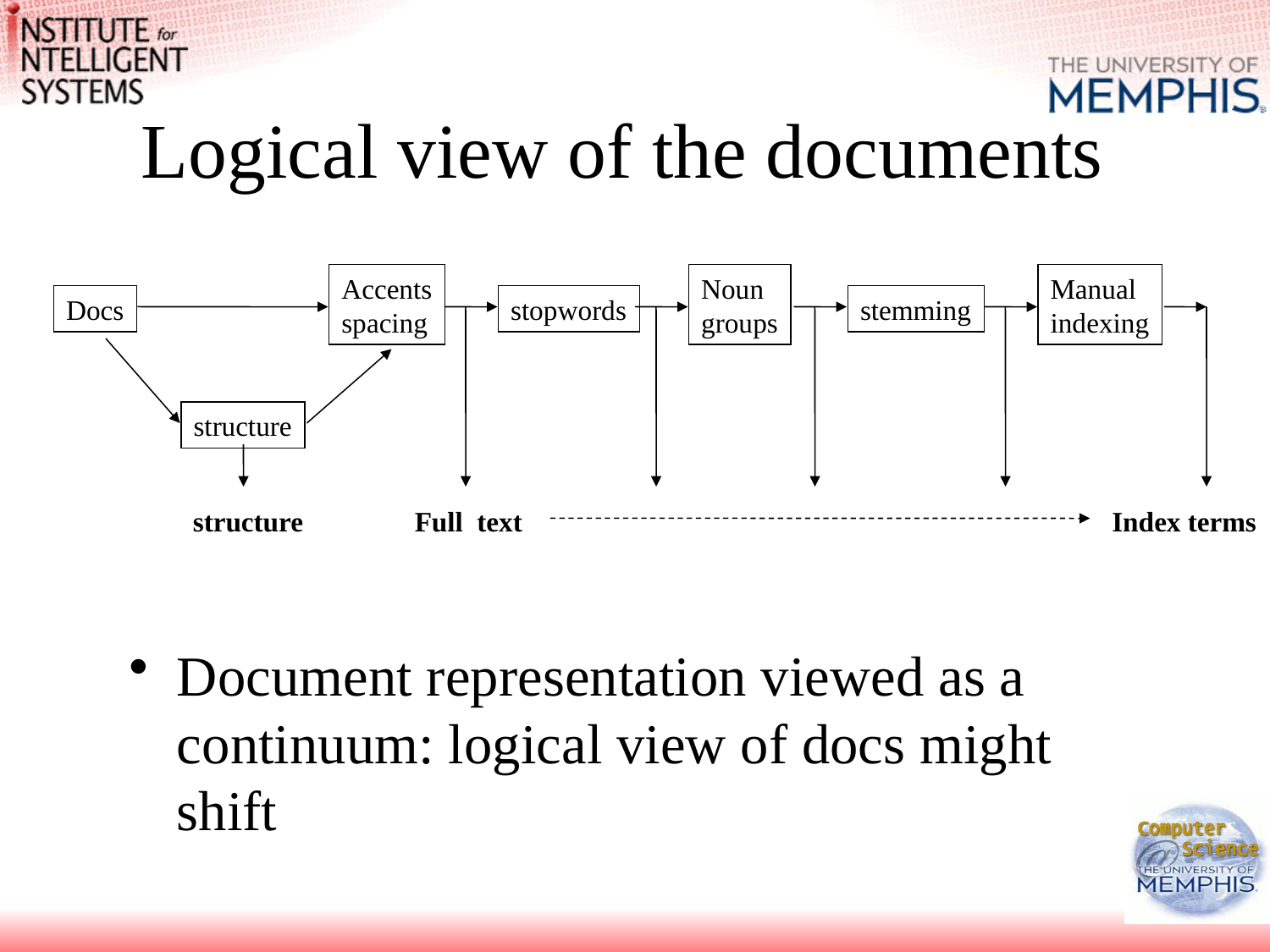

Logical view of the documents

Document representation viewed as a continuum: logical view of docs might shift
Accents
spacing
Noun
groups
Manual
indexing
Docs
stopwords
stemming

structure

structure
Full  text
Index terms